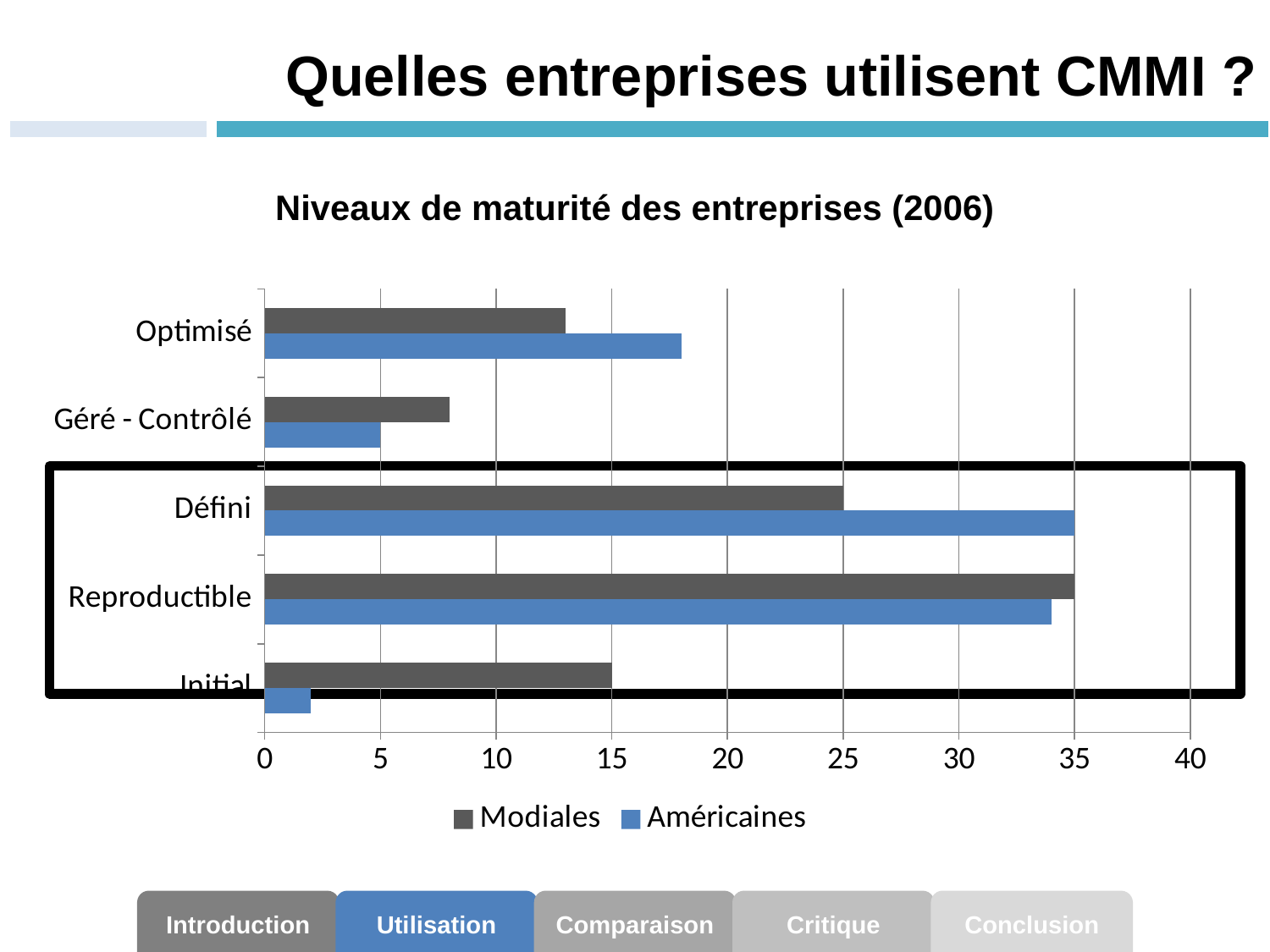

# Quelles entreprises utilisent CMMI ?

Niveaux de maturité des entreprises (2006)

### Chart

| Category | Américaines | Modiales |
|---|---|---|
| Initial | 2.0 | 15.0 |
| Reproductible | 34.0 | 35.0 |
| Défini | 35.0 | 25.0 |
| Géré - Contrôlé | 5.0 | 8.0 |
| Optimisé | 18.0 | 13.0 |
Introduction
Utilisation
Comparaison
Critique
Conclusion